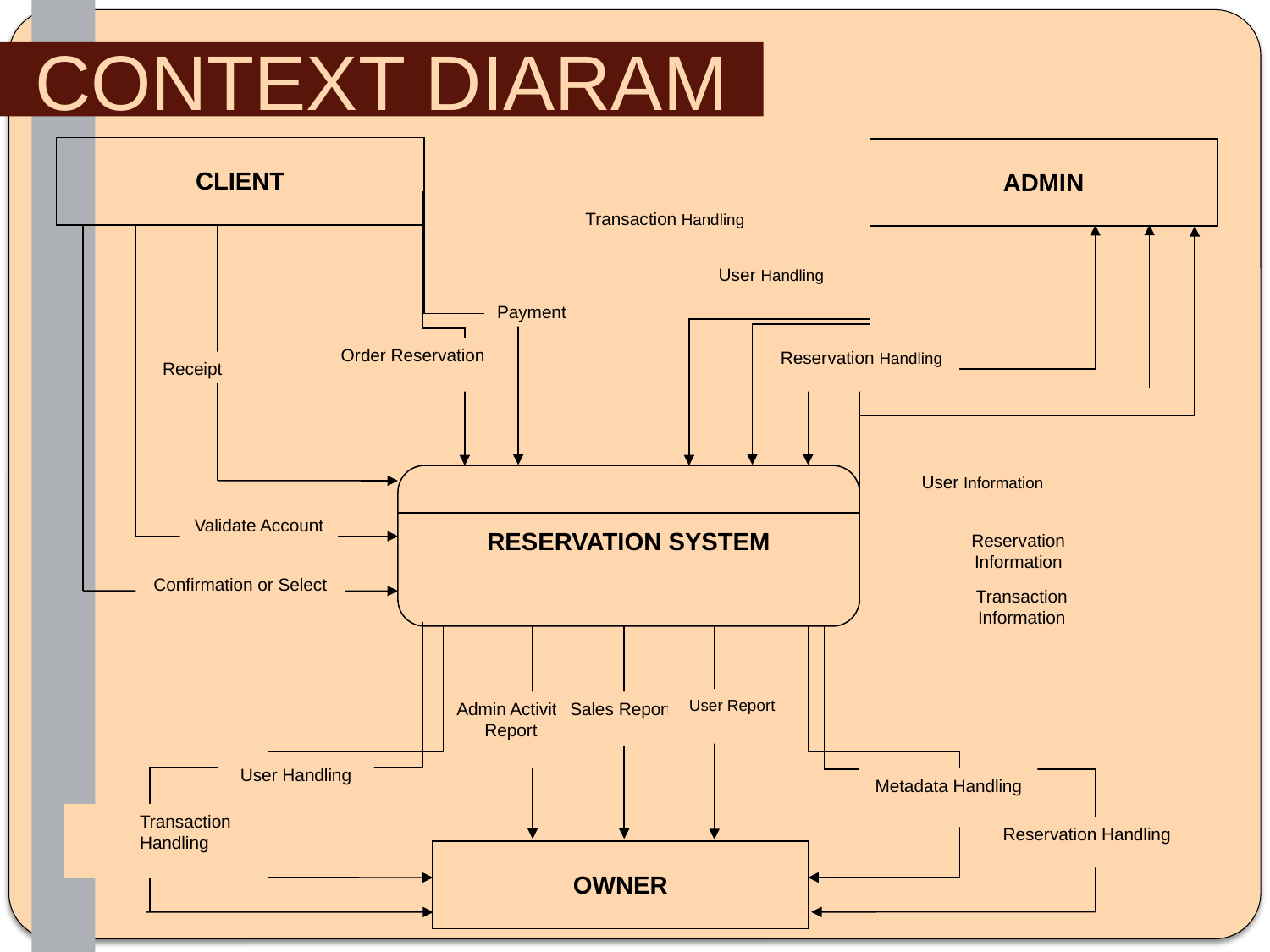

CONTEXT DIARAM

CLIENT

ADMIN
Transaction Handling

User Handling

Payment

Order Reservation

Reservation Handling

Receipt

User Information

RESERVATION SYSTEM
Validate Account

Reservation
Information

Confirmation or Select

Transaction
Information

User Report

Admin Activity Report

Sales Report

User Handling

Metadata Handling

Transaction
Handling

Reservation Handling

OWNER